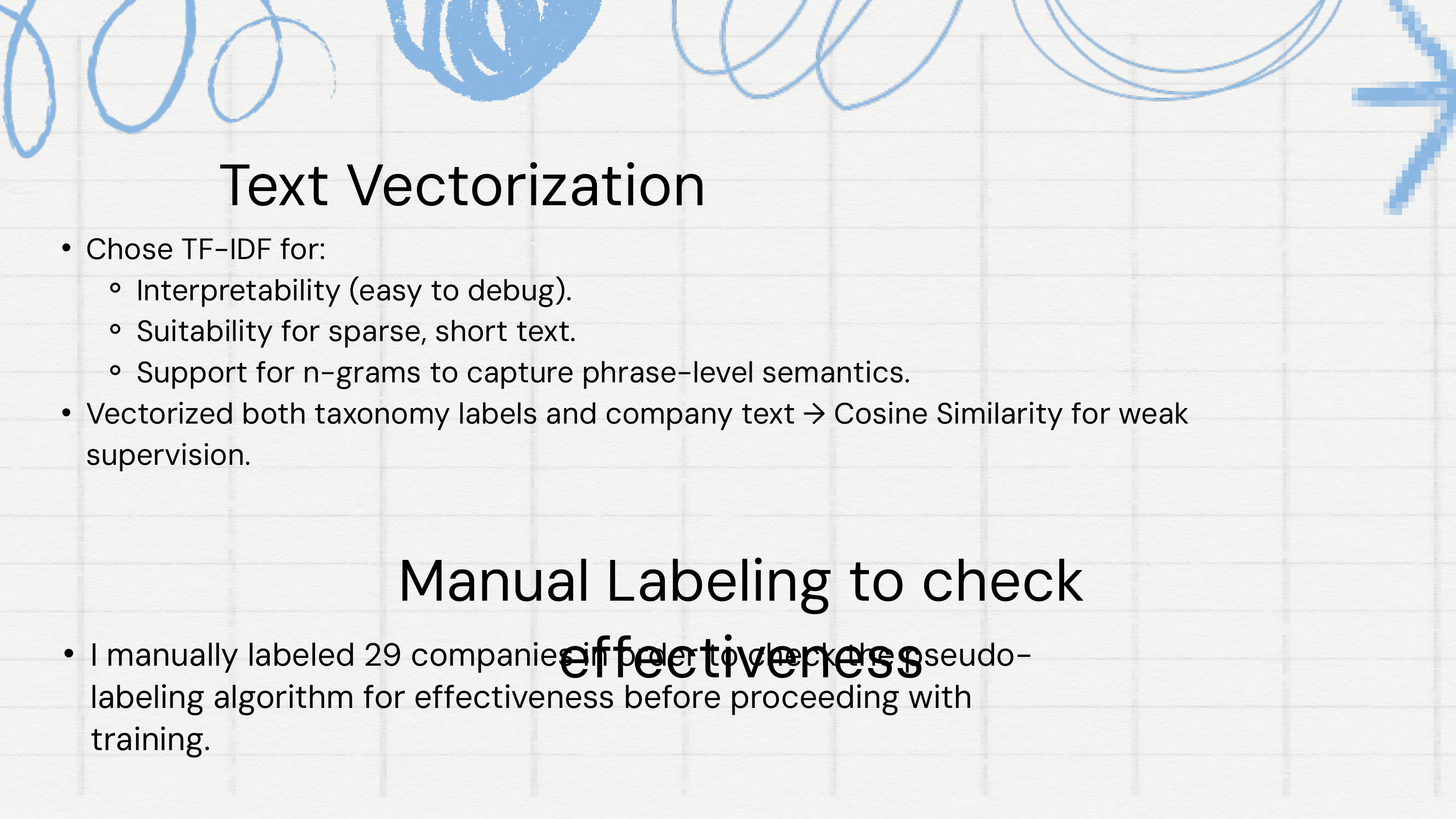

Text Vectorization
Chose TF-IDF for:
Interpretability (easy to debug).
Suitability for sparse, short text.
Support for n-grams to capture phrase-level semantics.
Vectorized both taxonomy labels and company text → Cosine Similarity for weak supervision.

Manual Labeling to check effectiveness
I manually labeled 29 companies in order to check the pseudo-labeling algorithm for effectiveness before proceeding with training.